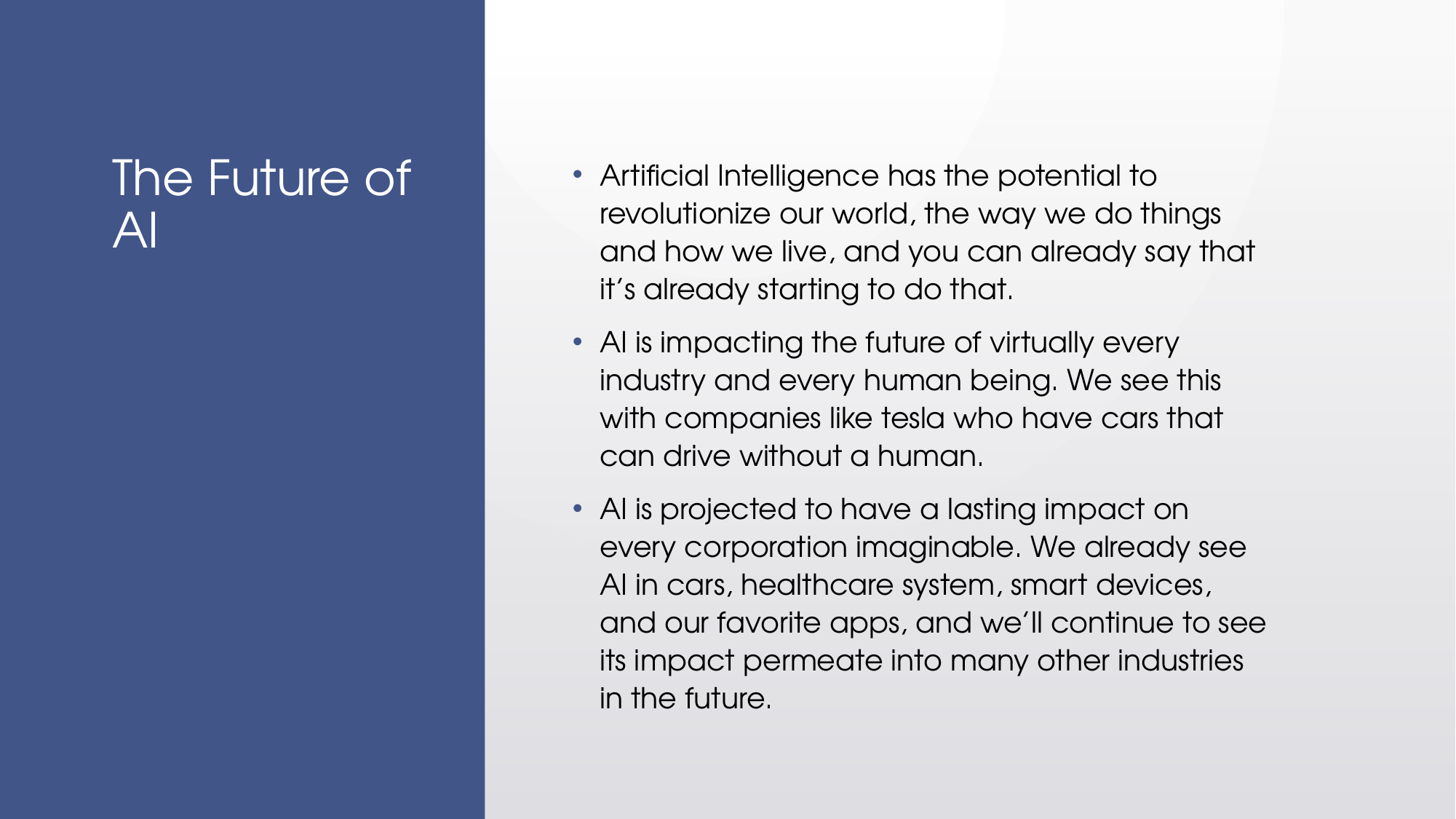

# The Future of AI
Artificial Intelligence has the potential to revolutionize our world, the way we do things and how we live, and you can already say that it’s already starting to do that.
AI is impacting the future of virtually every industry and every human being. We see this with companies like tesla who have cars that can drive without a human.
AI is projected to have a lasting impact on every corporation imaginable. We already see AI in cars, healthcare system, smart devices, and our favorite apps, and we’ll continue to see its impact permeate into many other industries in the future.